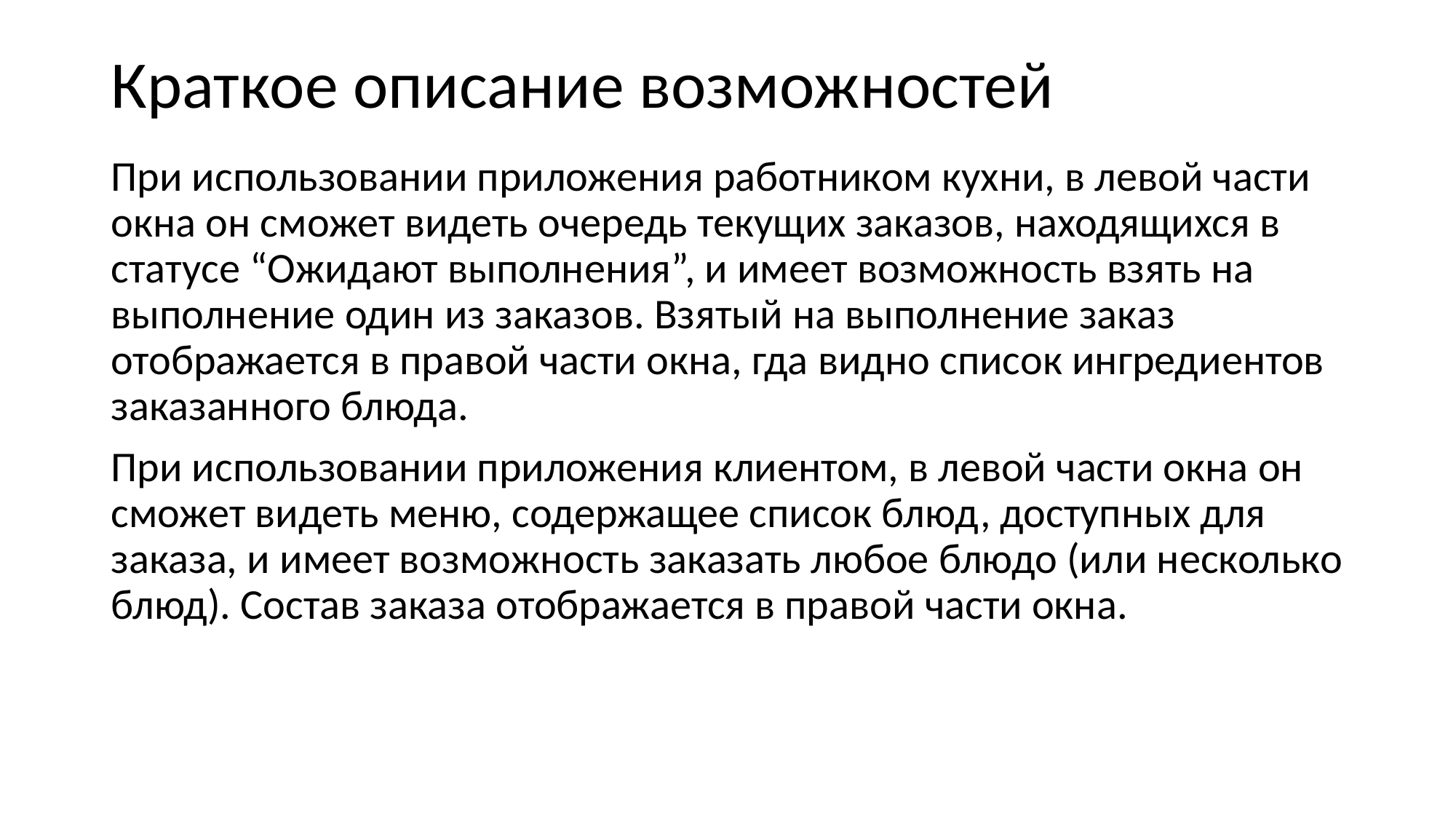

# Краткое описание возможностей
При использовании приложения работником кухни, в левой части окна он сможет видеть очередь текущих заказов, находящихся в статусе “Ожидают выполнения”, и имеет возможность взять на выполнение один из заказов. Взятый на выполнение заказ отображается в правой части окна, гда видно список ингредиентов заказанного блюда.
При использовании приложения клиентом, в левой части окна он сможет видеть меню, содержащее список блюд, доступных для заказа, и имеет возможность заказать любое блюдо (или несколько блюд). Состав заказа отображается в правой части окна.